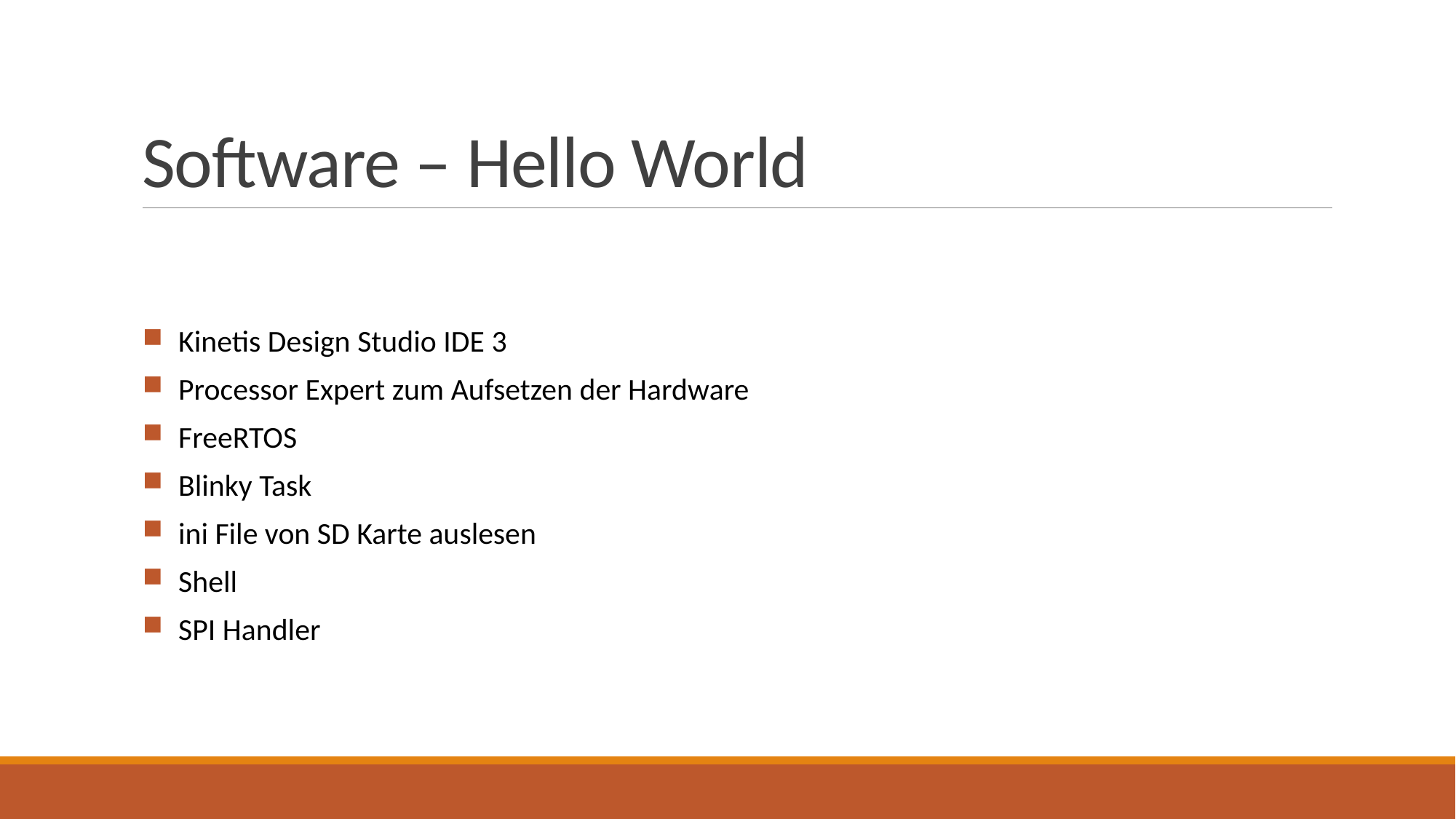

# Software – Hello World

Kinetis Design Studio IDE 3
Processor Expert zum Aufsetzen der Hardware
FreeRTOS
Blinky Task
ini File von SD Karte auslesen
Shell
SPI Handler